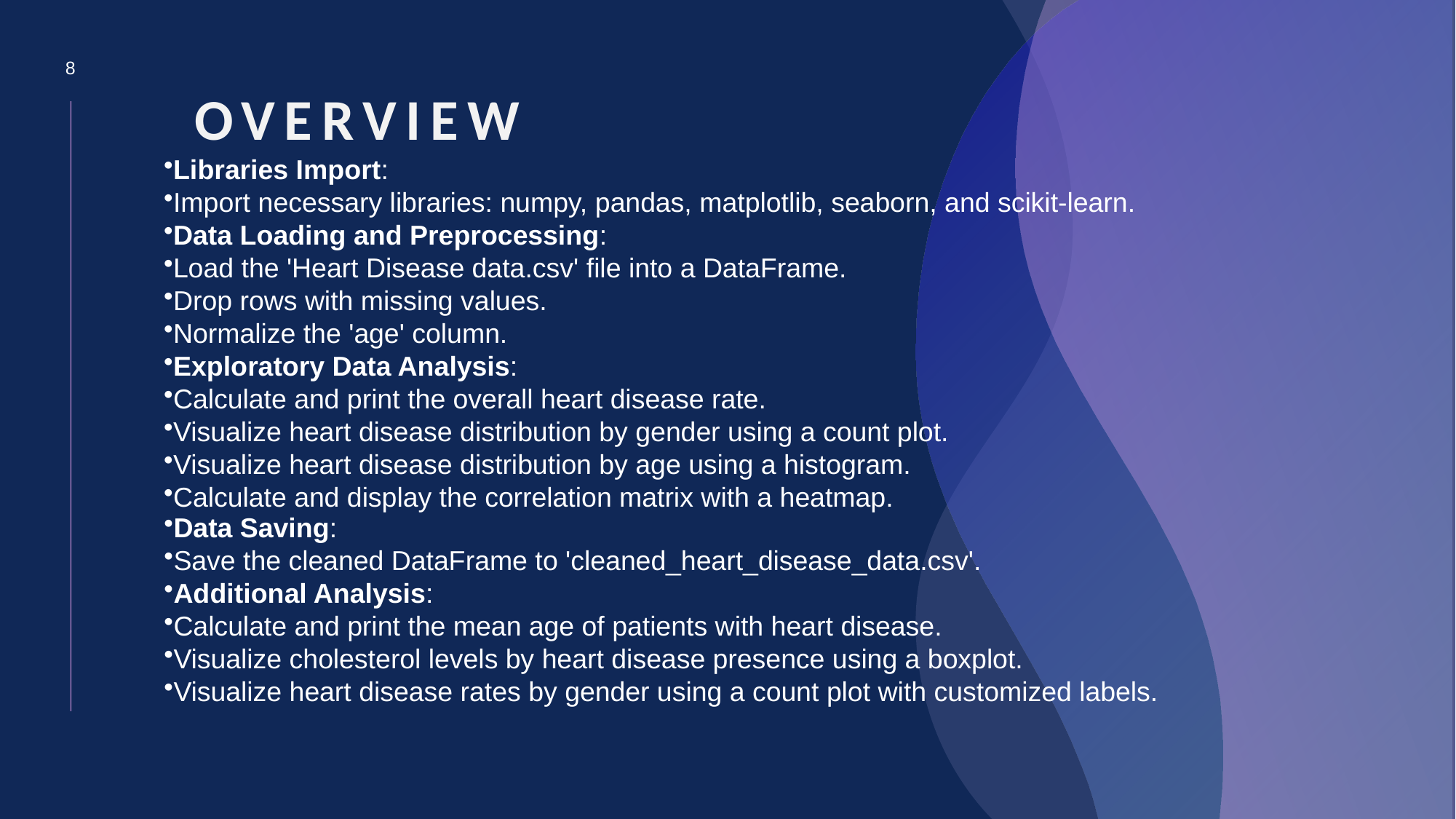

# overview
8
Libraries Import:
Import necessary libraries: numpy, pandas, matplotlib, seaborn, and scikit-learn.
Data Loading and Preprocessing:
Load the 'Heart Disease data.csv' file into a DataFrame.
Drop rows with missing values.
Normalize the 'age' column.
Exploratory Data Analysis:
Calculate and print the overall heart disease rate.
Visualize heart disease distribution by gender using a count plot.
Visualize heart disease distribution by age using a histogram.
Calculate and display the correlation matrix with a heatmap.

Data Saving:
Save the cleaned DataFrame to 'cleaned_heart_disease_data.csv'.
Additional Analysis:
Calculate and print the mean age of patients with heart disease.
Visualize cholesterol levels by heart disease presence using a boxplot.
Visualize heart disease rates by gender using a count plot with customized labels.